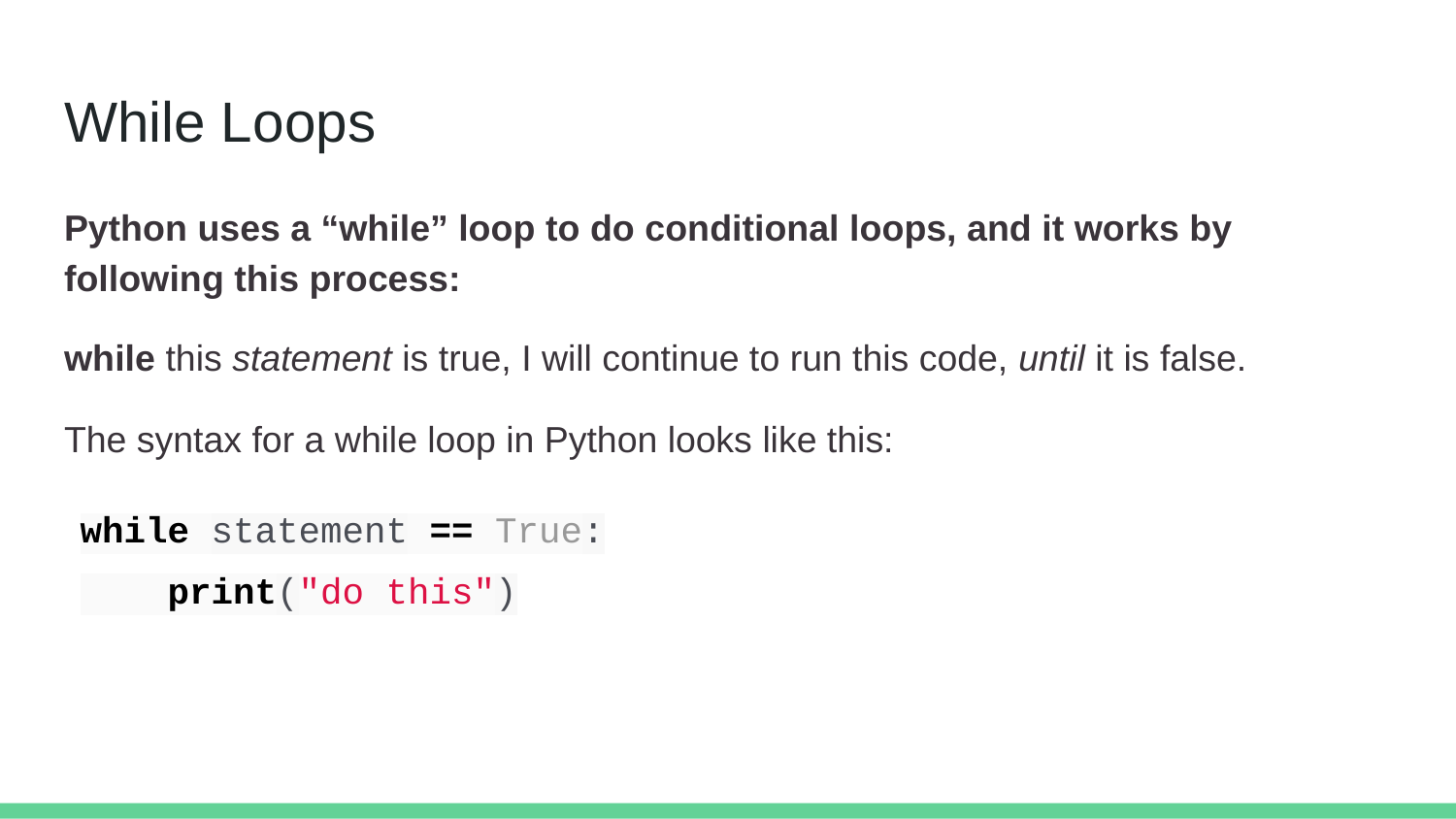

# While Loops
Python uses a “while” loop to do conditional loops, and it works by following this process:
while this statement is true, I will continue to run this code, until it is false.
The syntax for a while loop in Python looks like this:
while statement == True:
    print("do this")